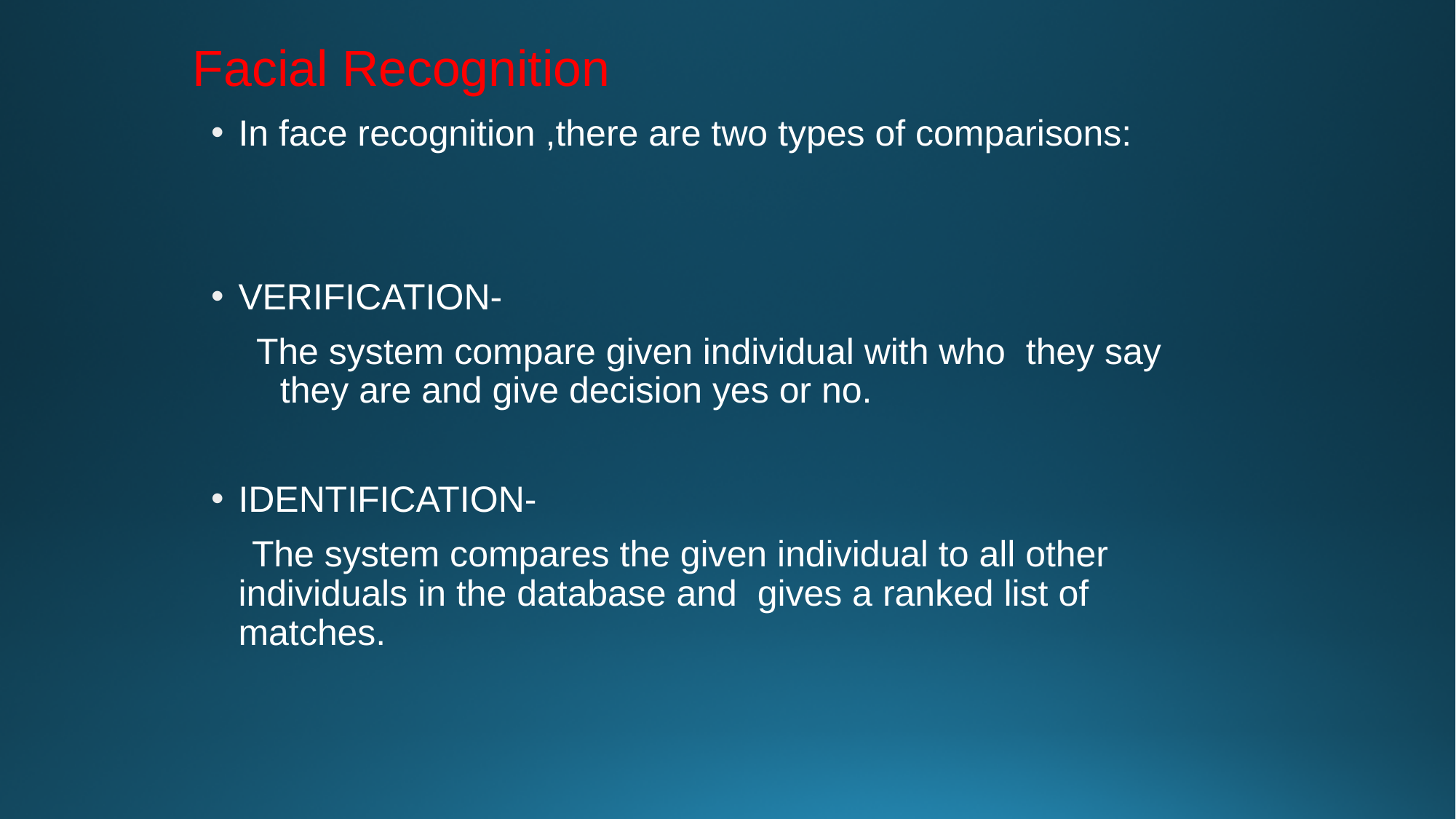

# Facial Recognition
In face recognition ,there are two types of comparisons:

VERIFICATION-
    The system compare given individual with who  they say        they are and give decision yes or no.

IDENTIFICATION-
    The system compares the given individual to all other individuals in the database and  gives a ranked list of matches.